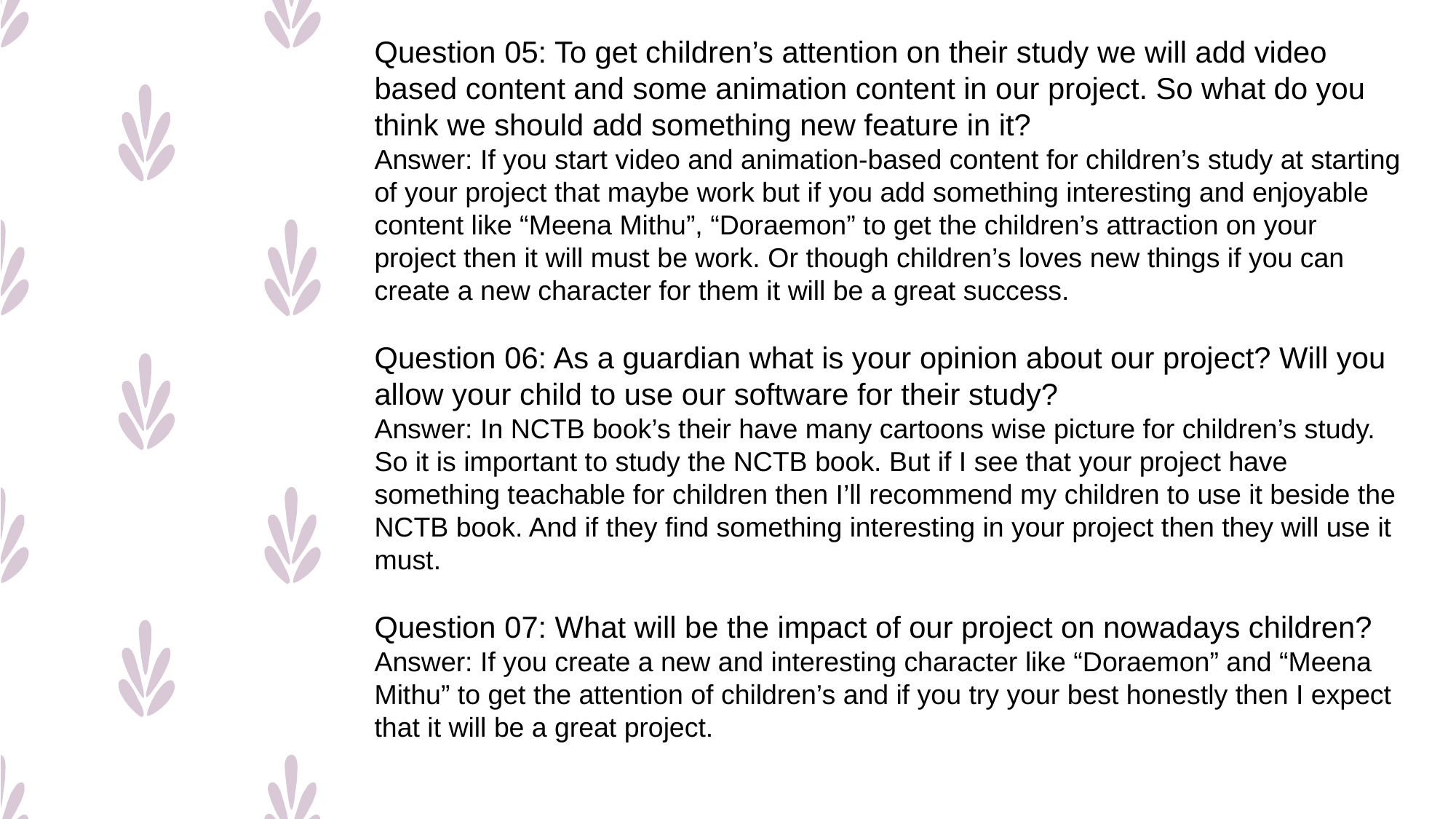

Question 05: To get children’s attention on their study we will add video based content and some animation content in our project. So what do you think we should add something new feature in it?
Answer: If you start video and animation-based content for children’s study at starting of your project that maybe work but if you add something interesting and enjoyable content like “Meena Mithu”, “Doraemon” to get the children’s attraction on your project then it will must be work. Or though children’s loves new things if you can create a new character for them it will be a great success.

Question 06: As a guardian what is your opinion about our project? Will you allow your child to use our software for their study?
Answer: In NCTB book’s their have many cartoons wise picture for children’s study. So it is important to study the NCTB book. But if I see that your project have something teachable for children then I’ll recommend my children to use it beside the NCTB book. And if they find something interesting in your project then they will use it must.

Question 07: What will be the impact of our project on nowadays children?
Answer: If you create a new and interesting character like “Doraemon” and “Meena Mithu” to get the attention of children’s and if you try your best honestly then I expect that it will be a great project.